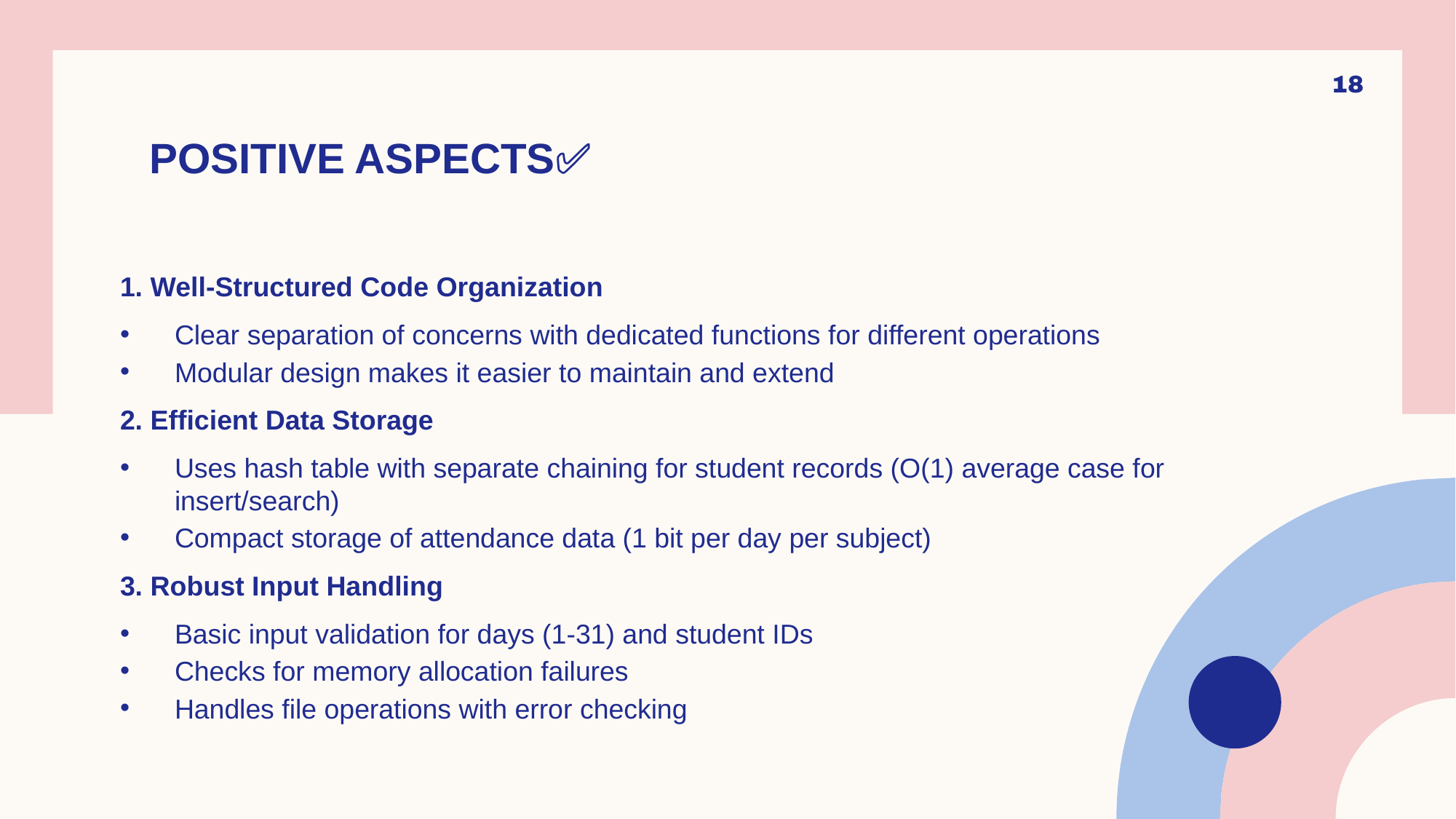

18
# Positive Aspects✅
1. Well-Structured Code Organization
Clear separation of concerns with dedicated functions for different operations
Modular design makes it easier to maintain and extend
2. Efficient Data Storage
Uses hash table with separate chaining for student records (O(1) average case for insert/search)
Compact storage of attendance data (1 bit per day per subject)
3. Robust Input Handling
Basic input validation for days (1-31) and student IDs
Checks for memory allocation failures
Handles file operations with error checking